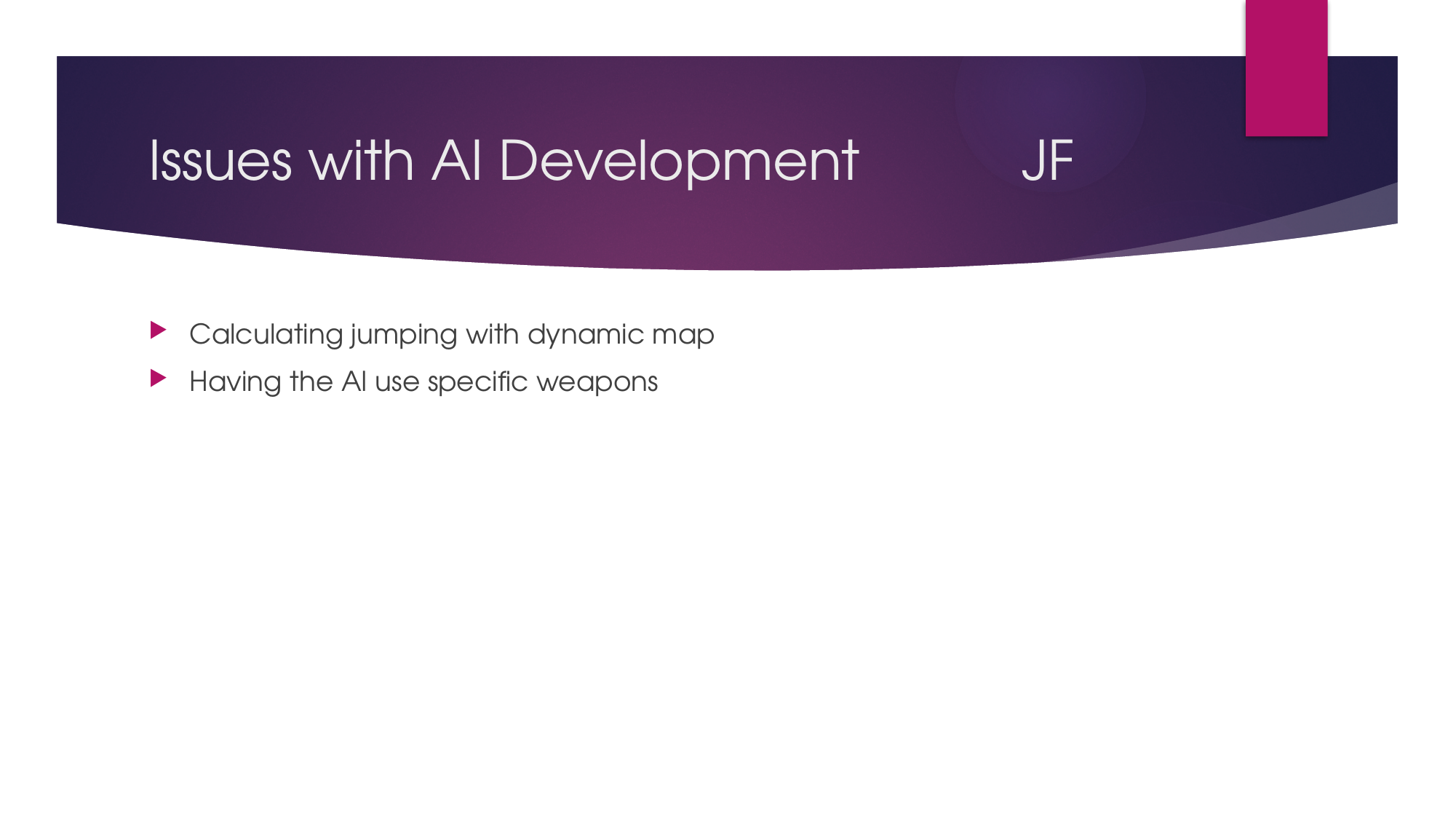

# Issues with AI Development		JF
Calculating jumping with dynamic map
Having the AI use specific weapons